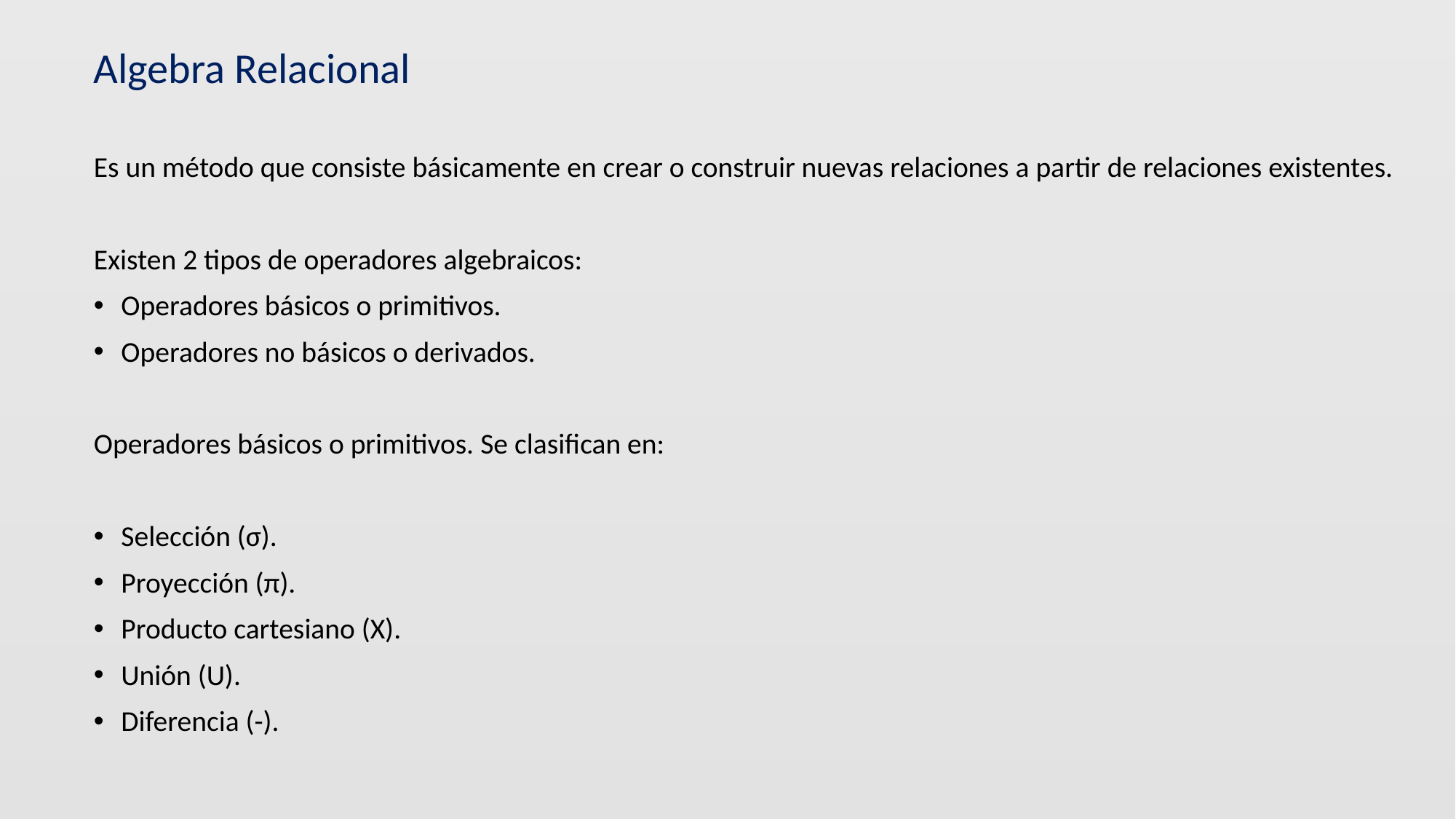

Algebra Relacional

Es un método que consiste básicamente en crear o construir nuevas relaciones a partir de relaciones existentes.

Existen 2 tipos de operadores algebraicos:
Operadores básicos o primitivos.
Operadores no básicos o derivados.

Operadores básicos o primitivos. Se clasifican en:

Selección (σ).
Proyección (π).
Producto cartesiano (X).
Unión (U).
Diferencia (-).